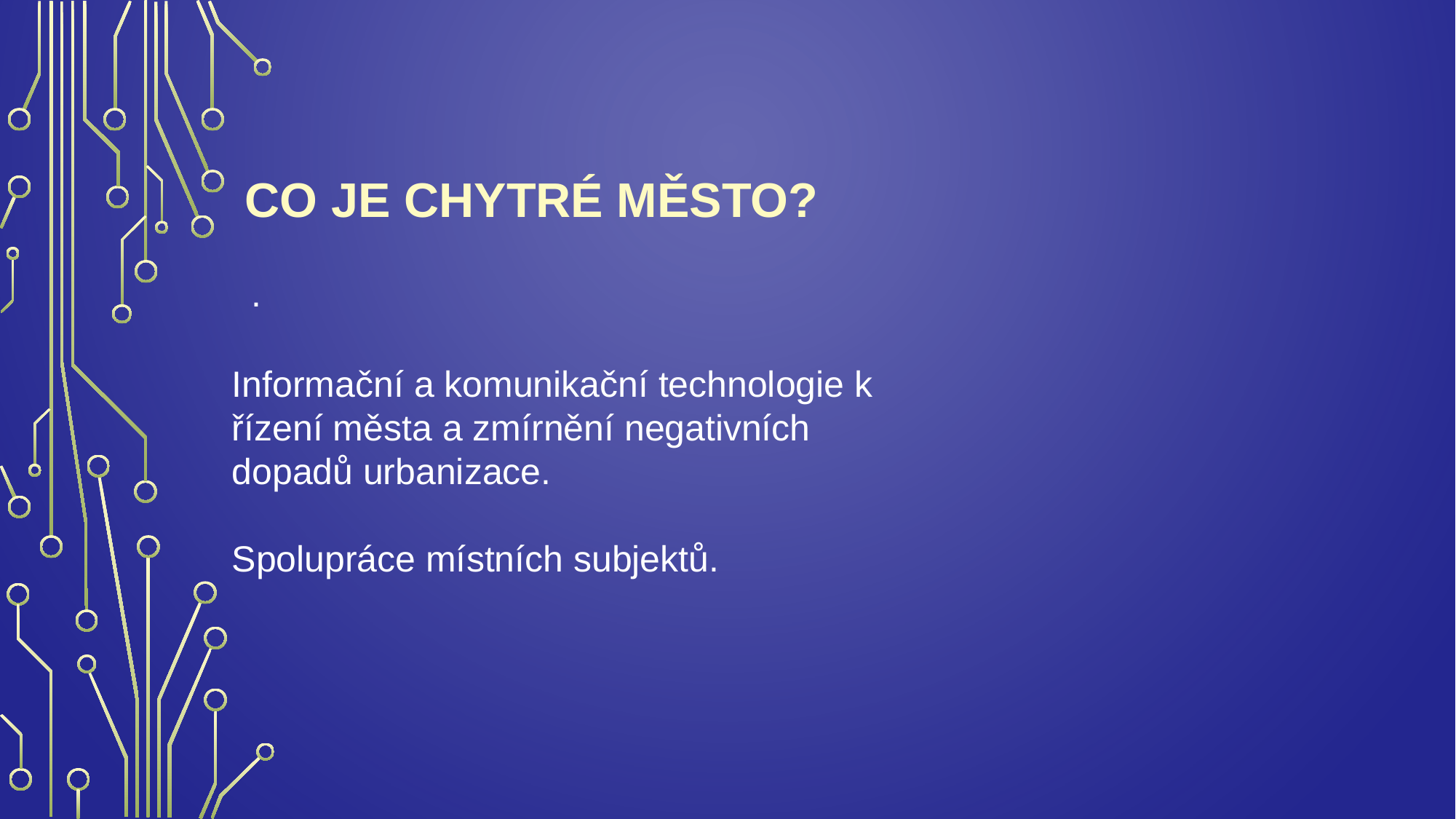

# Co je chytré město?
.
Informační a komunikační technologie k řízení města a zmírnění negativních dopadů urbanizace.

Spolupráce místních subjektů.